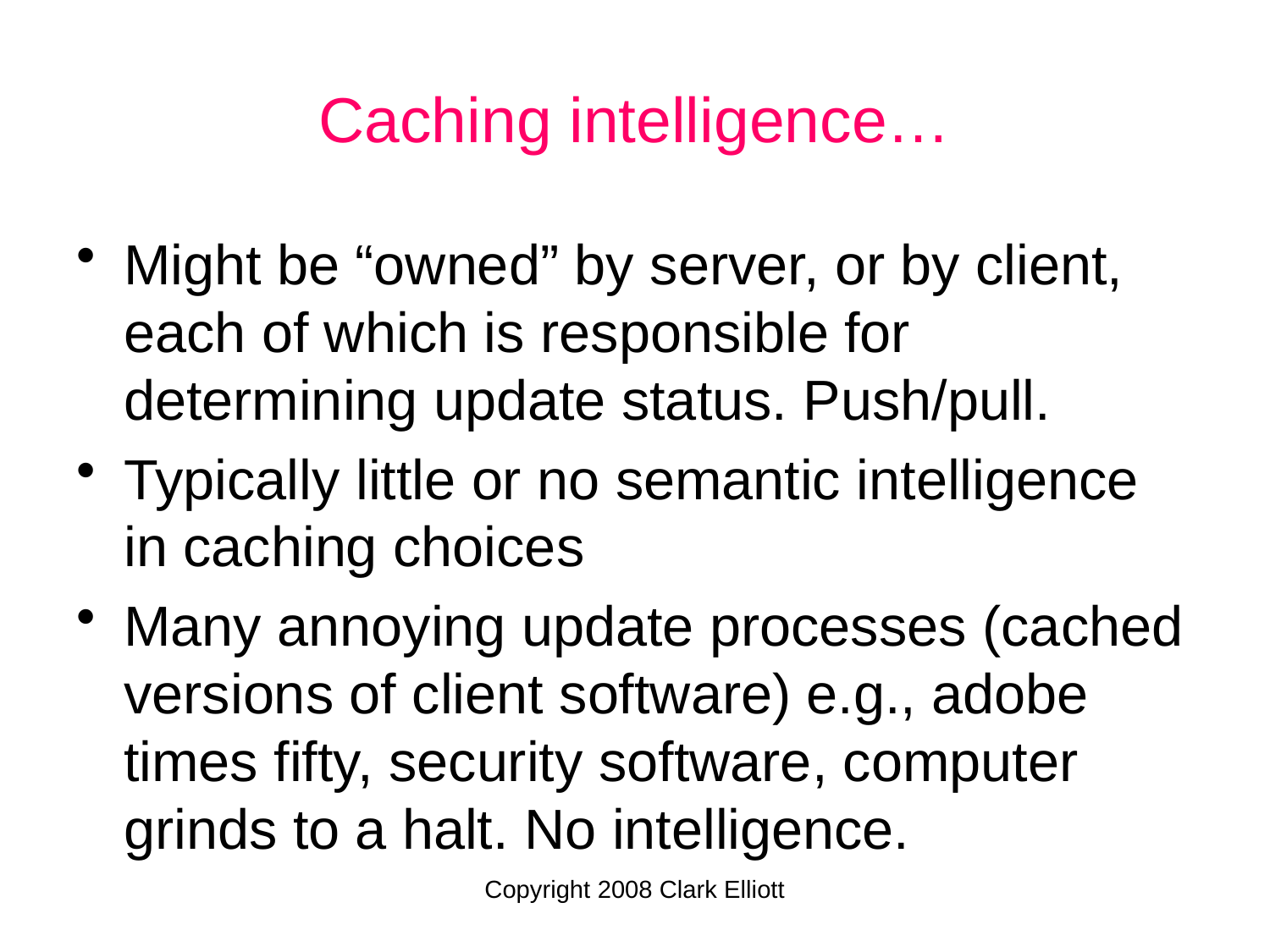

# Caching intelligence…
Might be “owned” by server, or by client, each of which is responsible for determining update status. Push/pull.
Typically little or no semantic intelligence in caching choices
Many annoying update processes (cached versions of client software) e.g., adobe times fifty, security software, computer grinds to a halt. No intelligence.

Copyright 2008 Clark Elliott